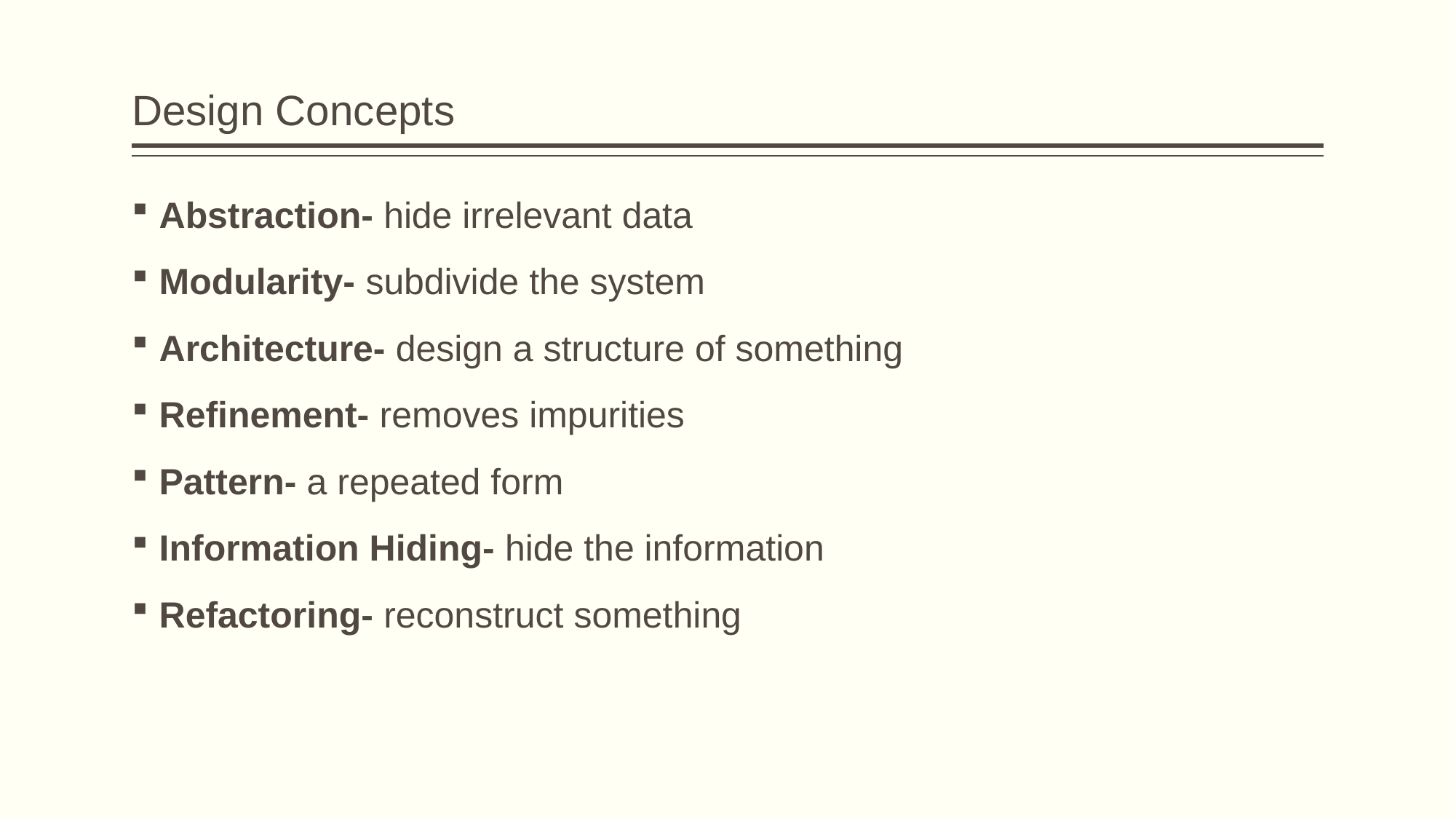

# Design Concepts
Abstraction- hide irrelevant data
Modularity- subdivide the system
Architecture- design a structure of something
Refinement- removes impurities
Pattern- a repeated form
Information Hiding- hide the information
Refactoring- reconstruct something